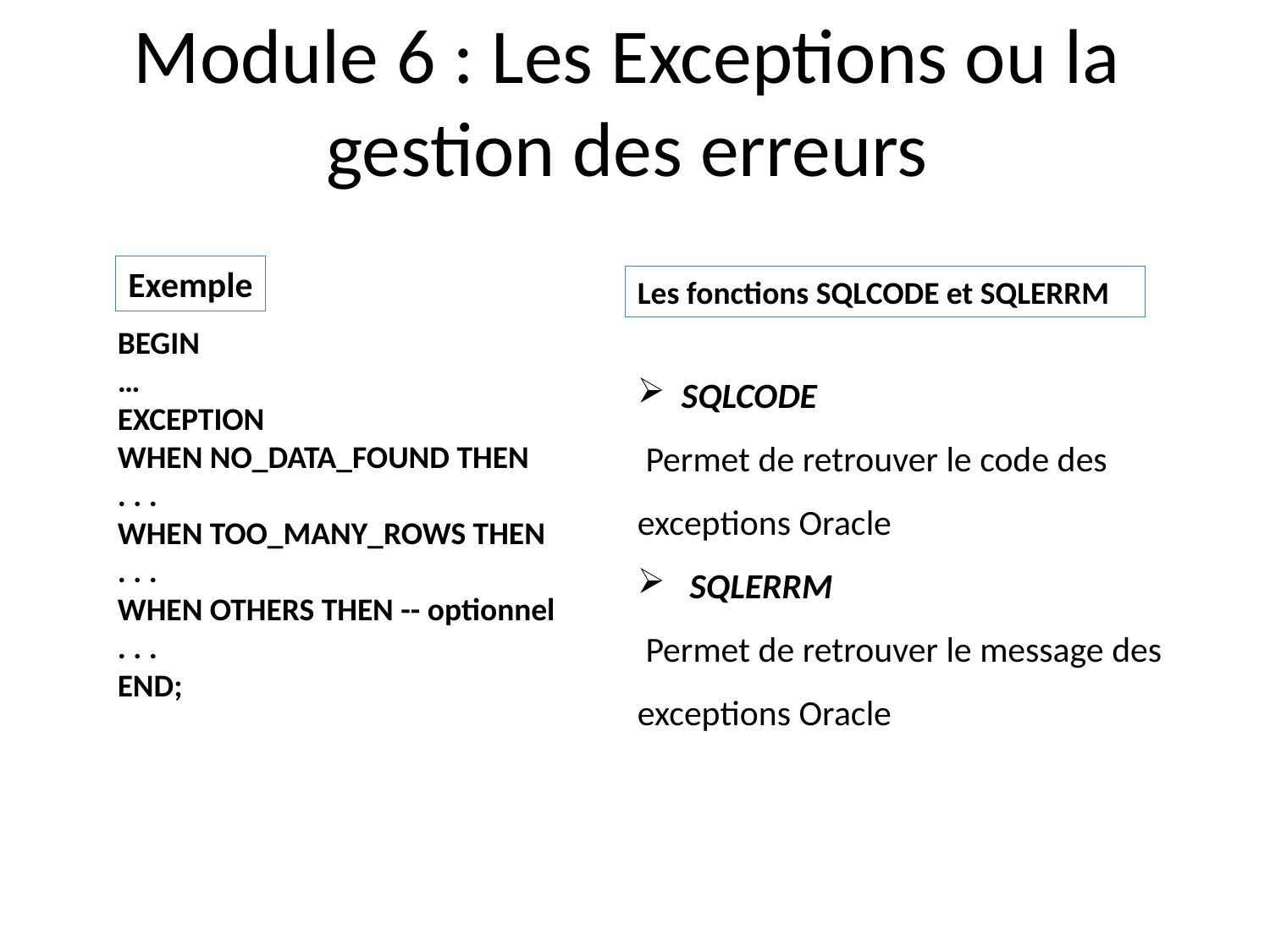

Module 6 : Les Exceptions ou la gestion des erreurs
Exemple
Les fonctions SQLCODE et SQLERRM
BEGIN
…
EXCEPTION
WHEN NO_DATA_FOUND THEN
. . .
WHEN TOO_MANY_ROWS THEN
. . .
WHEN OTHERS THEN -- optionnel
. . .
END;
  SQLCODE
 Permet de retrouver le code des exceptions Oracle
   SQLERRM
 Permet de retrouver le message des exceptions Oracle